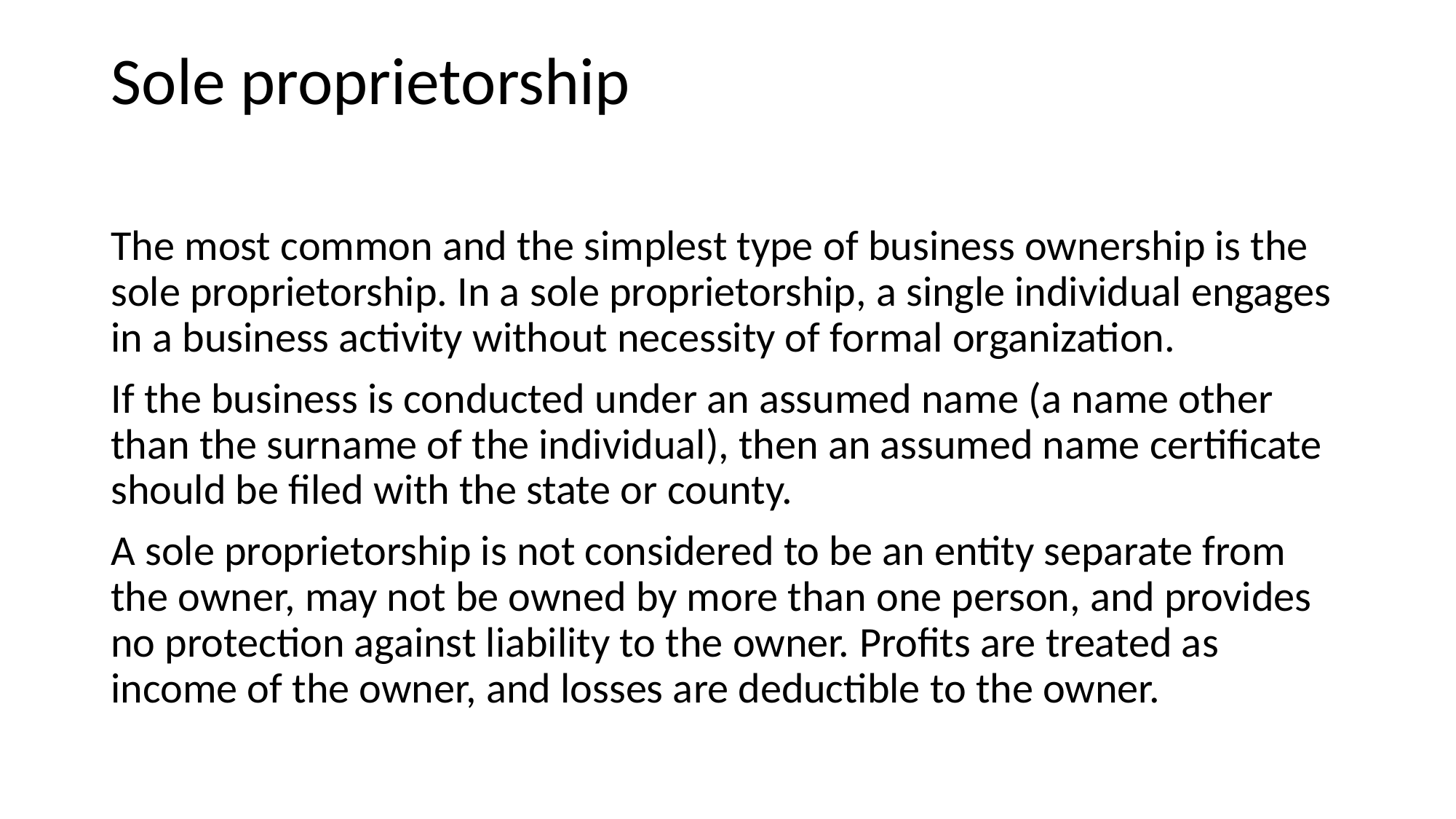

# Sole proprietorship
The most common and the simplest type of business ownership is the sole proprietorship. In a sole proprietorship, a single individual engages in a business activity without necessity of formal organization.
If the business is conducted under an assumed name (a name other than the surname of the individual), then an assumed name certificate  should be filed with the state or county.
A sole proprietorship is not considered to be an entity separate from the owner, may not be owned by more than one person, and provides no protection against liability to the owner. Profits are treated as income of the owner, and losses are deductible to the owner.